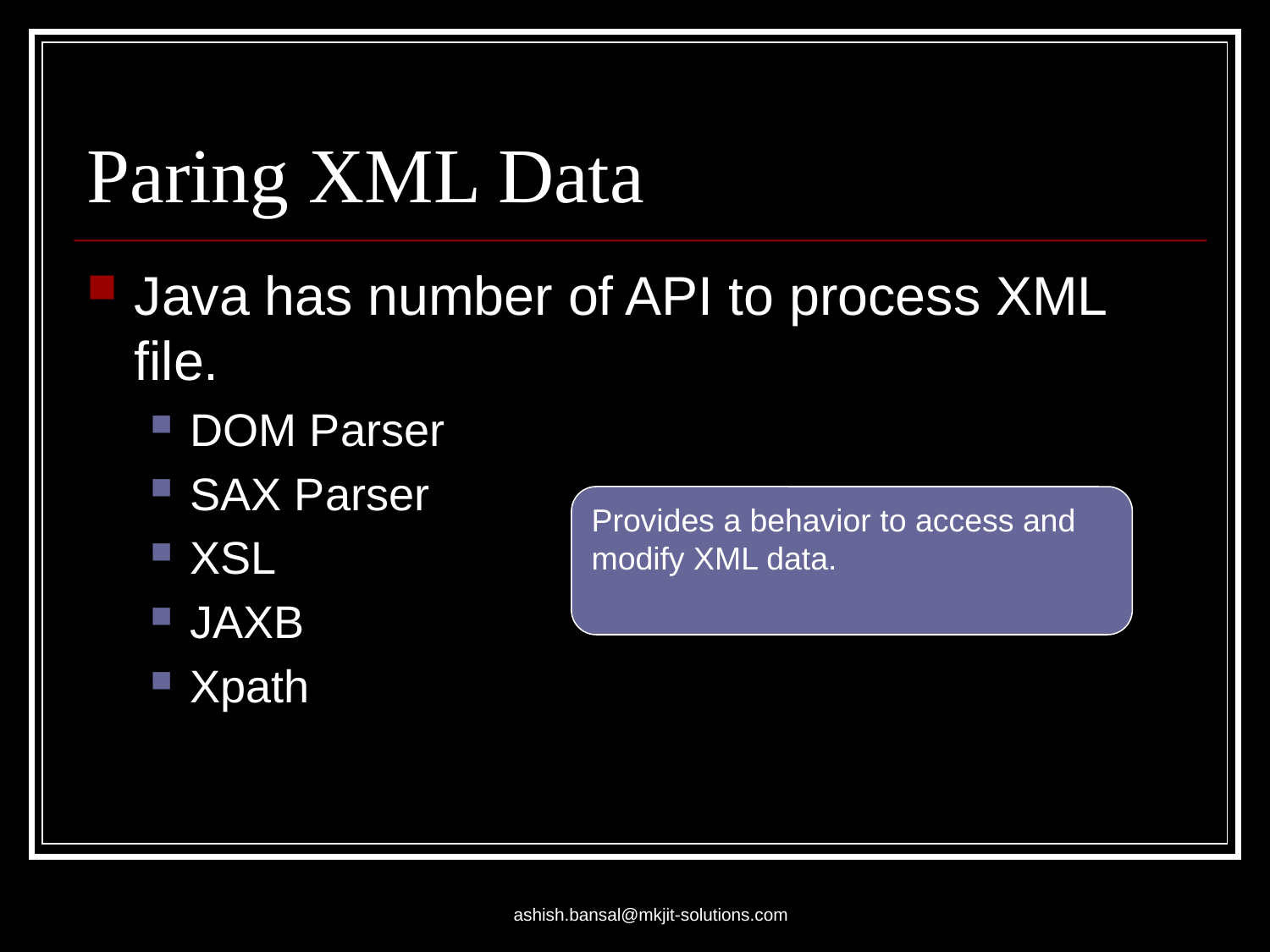

# Paring XML Data
Java has number of API to process XML file.
DOM Parser
SAX Parser
XSL
JAXB
Xpath

Provides a behavior to access and modify XML data.
ashish.bansal@mkjit-solutions.com